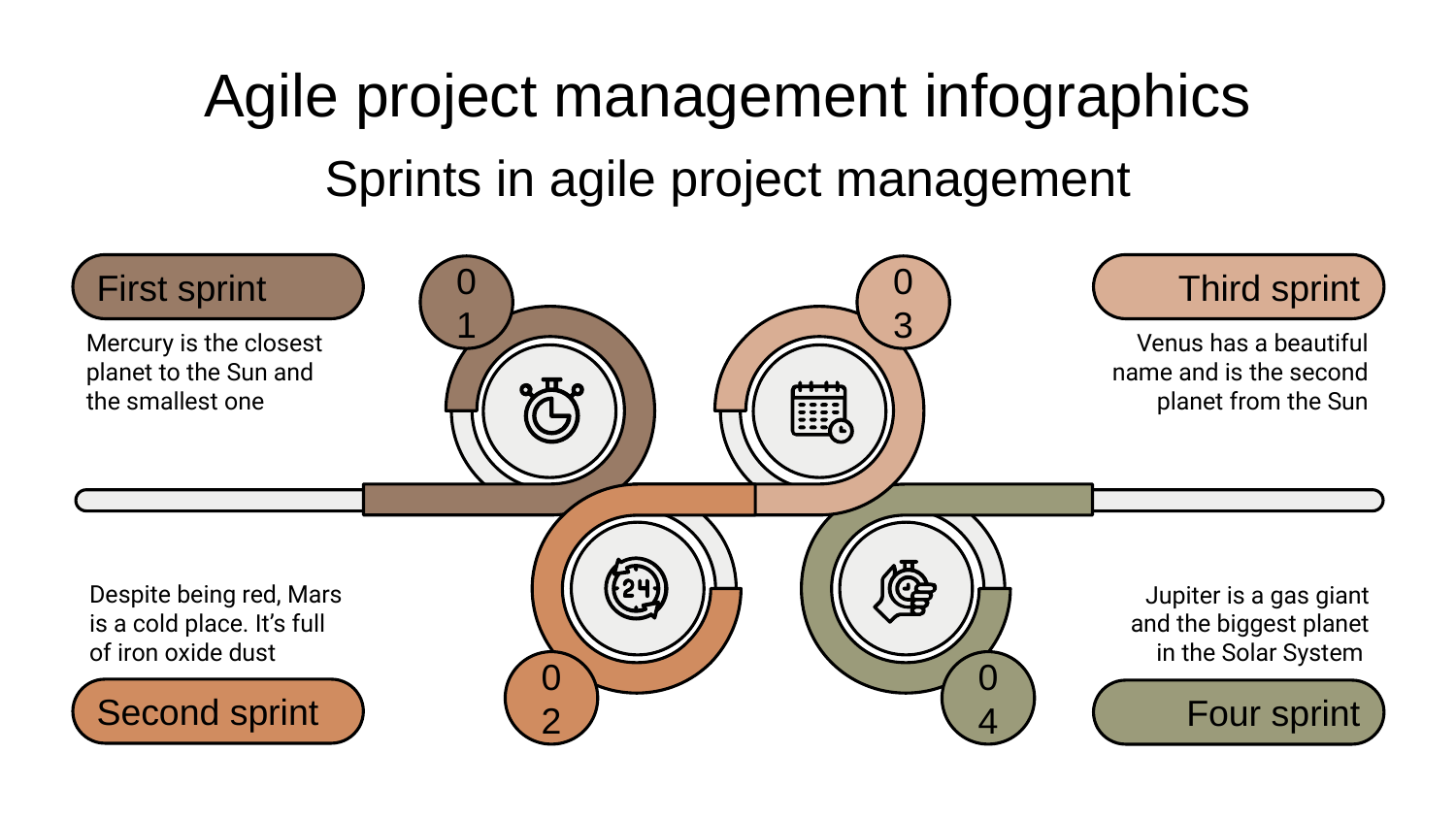

# Agile project management infographics
Sprints in agile project management
First sprint
Mercury is the closest planet to the Sun and the smallest one
Third sprint
Venus has a beautiful name and is the second planet from the Sun
01

03

02

04

Despite being red, Mars is a cold place. It’s full of iron oxide dust
Second sprint
Jupiter is a gas giant and the biggest planet in the Solar System
Four sprint